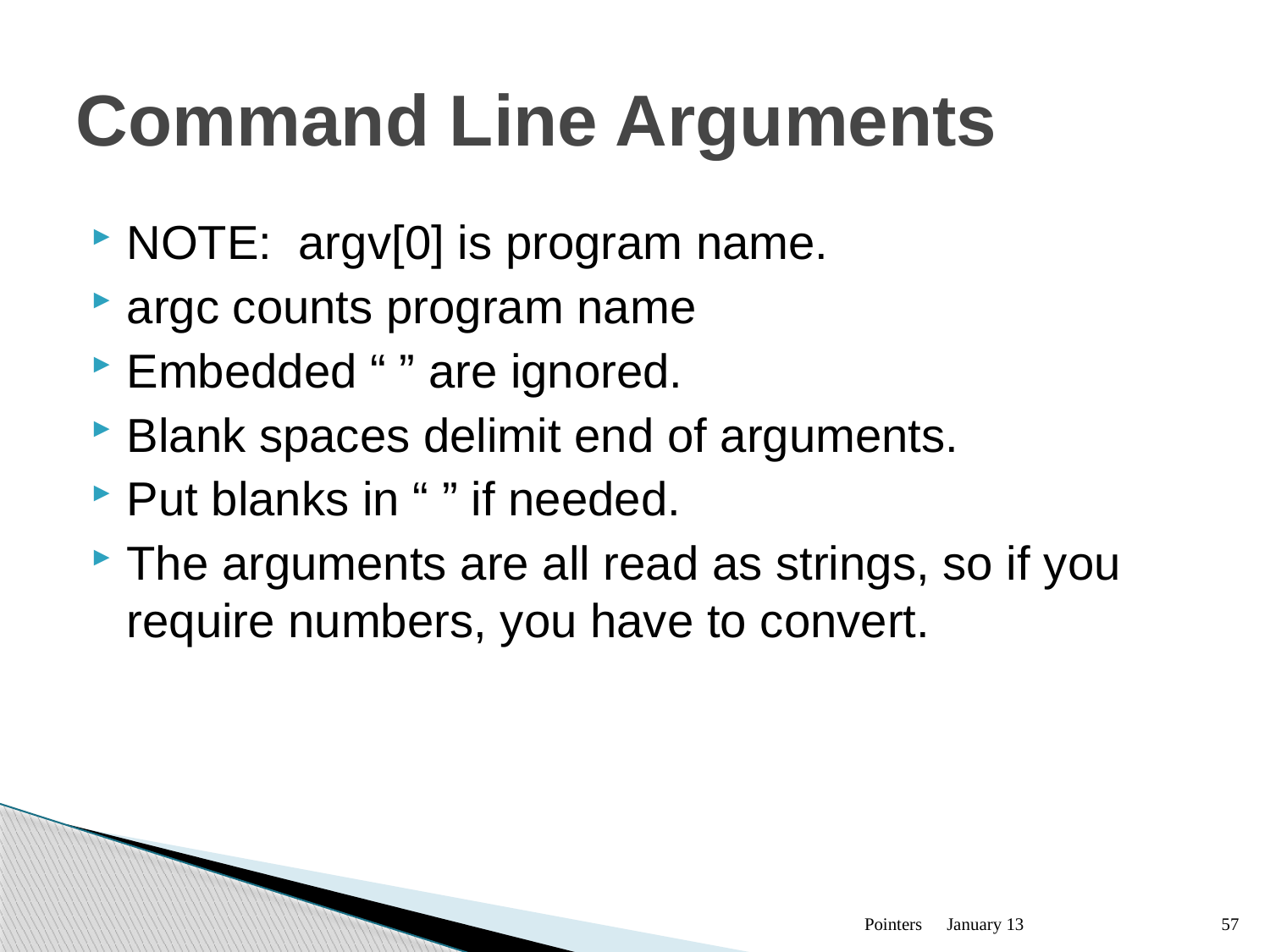

# Command Line Arguments
NOTE:  argv[0] is program name.
argc counts program name
Embedded “ ” are ignored.
Blank spaces delimit end of arguments.
Put blanks in “ ” if needed.
The arguments are all read as strings, so if you require numbers, you have to convert.
Pointers
January 13
57